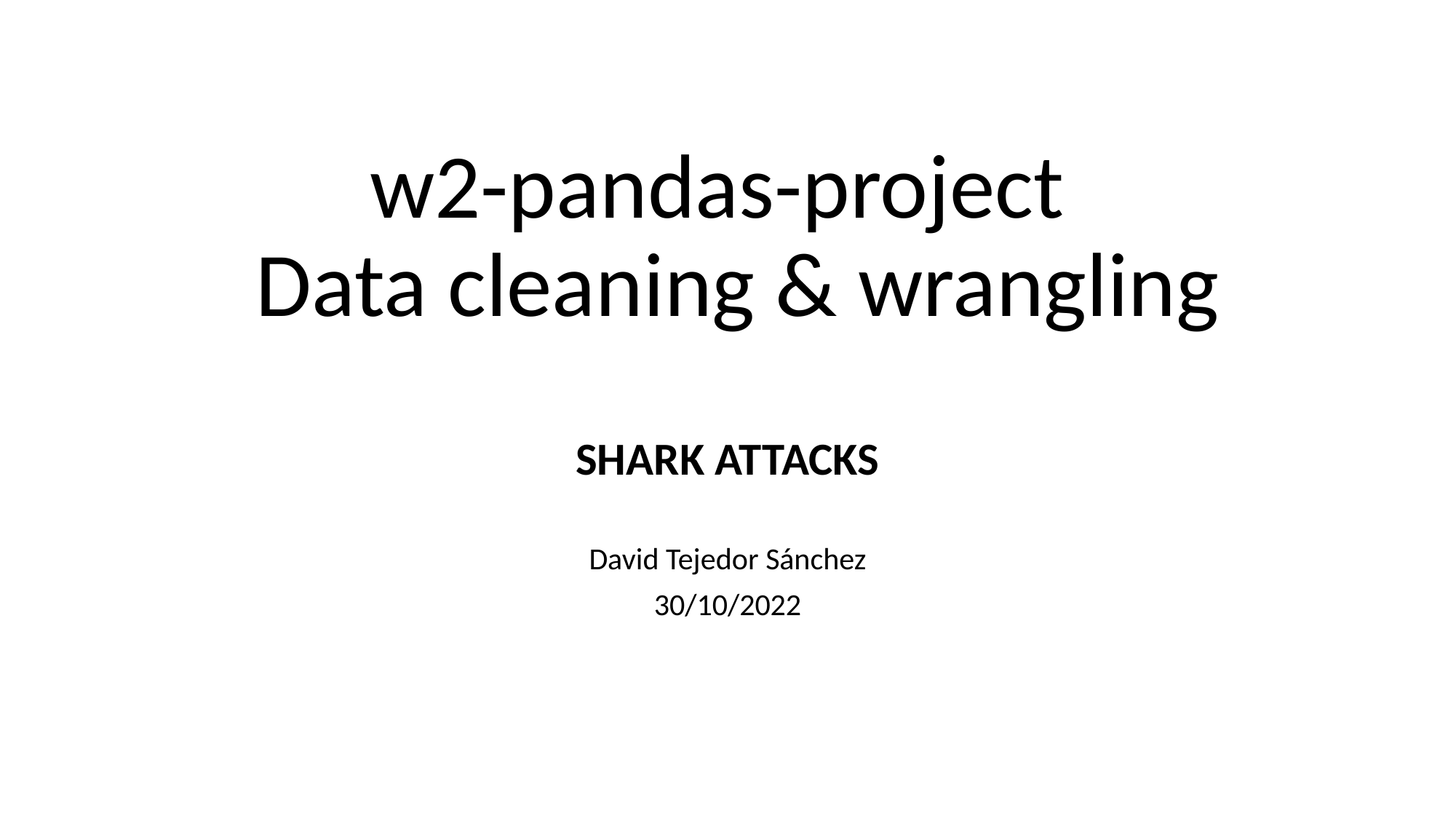

# w2-pandas-project Data cleaning & wrangling
SHARK ATTACKS

David Tejedor Sánchez
30/10/2022